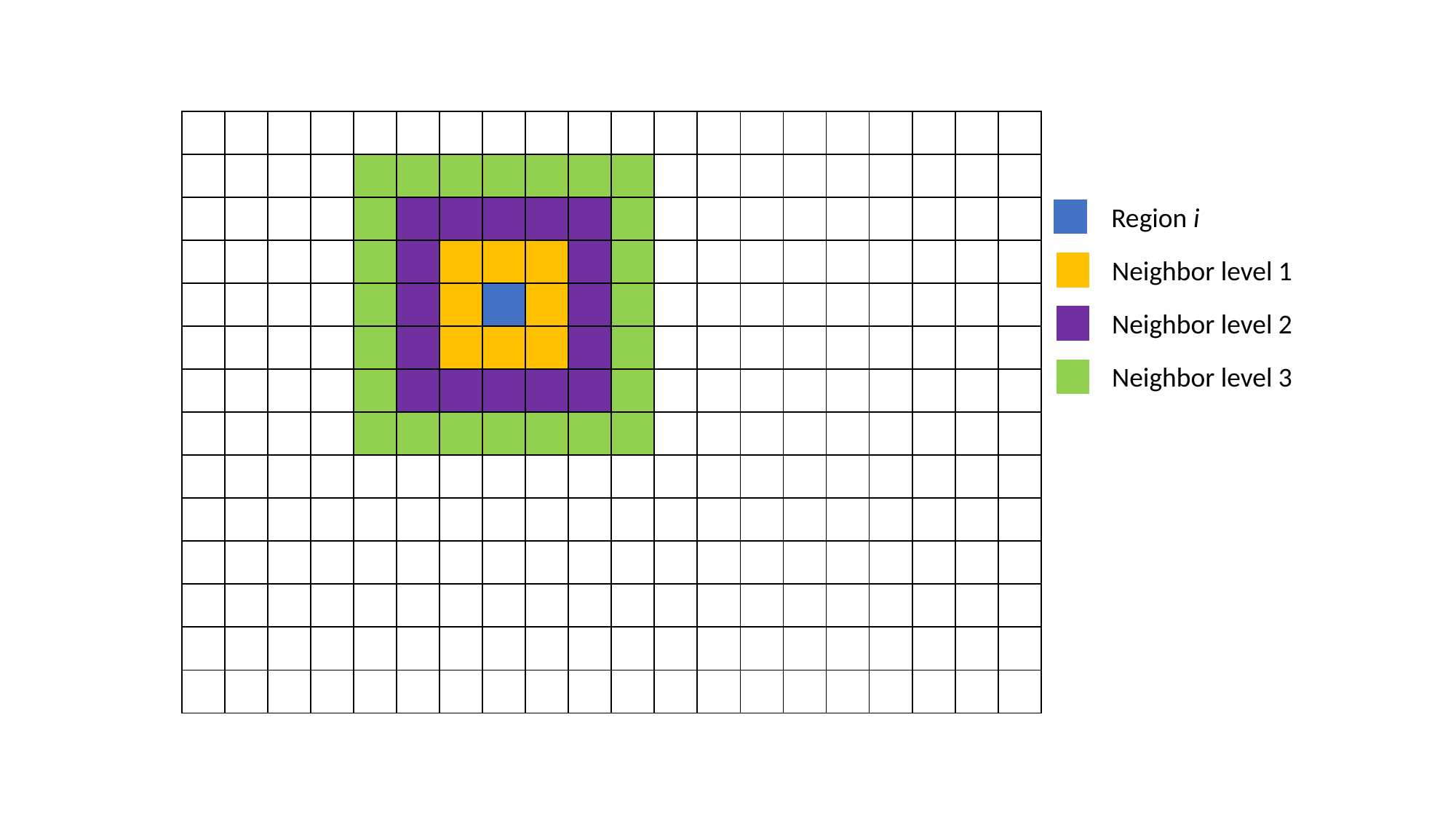

|  |  |  |  |  |  |  |  |  |  |  |  |  |  |  |  |  |  |  |  |
| --- | --- | --- | --- | --- | --- | --- | --- | --- | --- | --- | --- | --- | --- | --- | --- | --- | --- | --- | --- |
|  |  |  |  |  |  |  |  |  |  |  |  |  |  |  |  |  |  |  |  |
|  |  |  |  |  |  |  |  |  |  |  |  |  |  |  |  |  |  |  |  |
|  |  |  |  |  |  |  |  |  |  |  |  |  |  |  |  |  |  |  |  |
|  |  |  |  |  |  |  |  |  |  |  |  |  |  |  |  |  |  |  |  |
|  |  |  |  |  |  |  |  |  |  |  |  |  |  |  |  |  |  |  |  |
|  |  |  |  |  |  |  |  |  |  |  |  |  |  |  |  |  |  |  |  |
|  |  |  |  |  |  |  |  |  |  |  |  |  |  |  |  |  |  |  |  |
|  |  |  |  |  |  |  |  |  |  |  |  |  |  |  |  |  |  |  |  |
|  |  |  |  |  |  |  |  |  |  |  |  |  |  |  |  |  |  |  |  |
|  |  |  |  |  |  |  |  |  |  |  |  |  |  |  |  |  |  |  |  |
|  |  |  |  |  |  |  |  |  |  |  |  |  |  |  |  |  |  |  |  |
|  |  |  |  |  |  |  |  |  |  |  |  |  |  |  |  |  |  |  |  |
|  |  |  |  |  |  |  |  |  |  |  |  |  |  |  |  |  |  |  |  |
Region i

Neighbor level 1

Neighbor level 2

Neighbor level 3